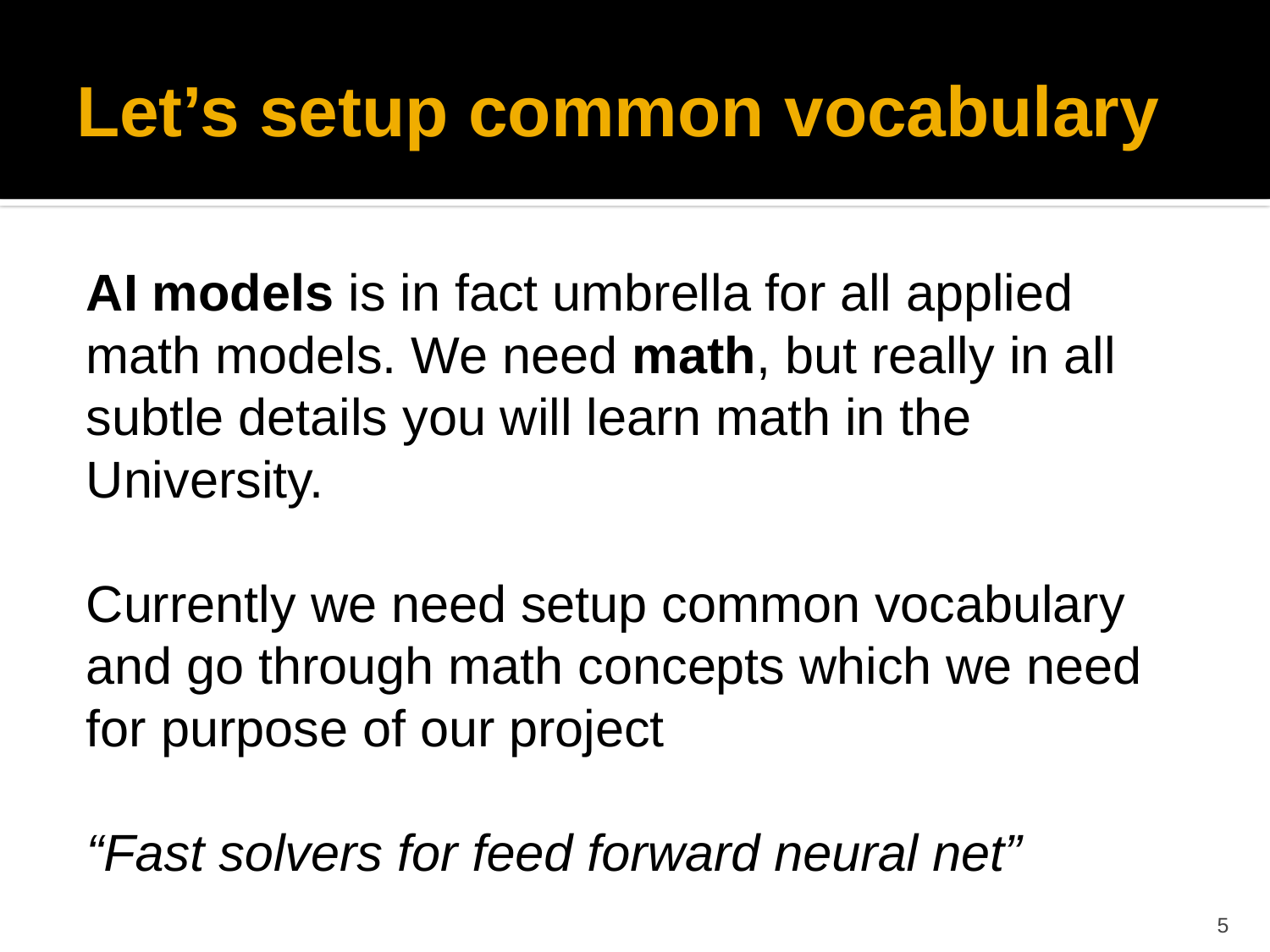

# Let’s setup common vocabulary
AI models is in fact umbrella for all applied math models. We need math, but really in all subtle details you will learn math in the University.

Currently we need setup common vocabulary and go through math concepts which we need for purpose of our project

“Fast solvers for feed forward neural net”
5